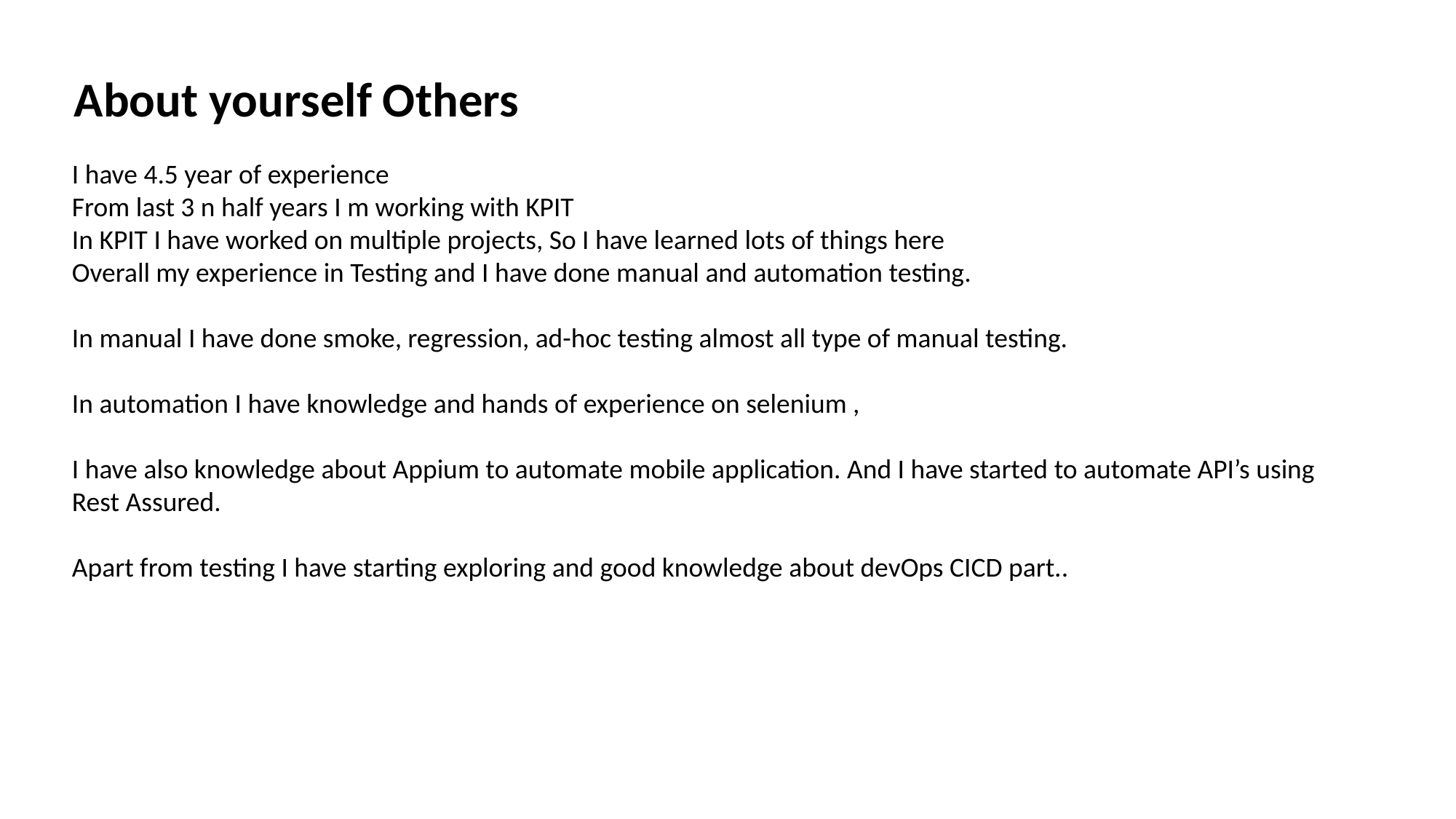

About yourself Others
I have 4.5 year of experience
From last 3 n half years I m working with KPIT
In KPIT I have worked on multiple projects, So I have learned lots of things here
Overall my experience in Testing and I have done manual and automation testing.

In manual I have done smoke, regression, ad-hoc testing almost all type of manual testing.

In automation I have knowledge and hands of experience on selenium ,

I have also knowledge about Appium to automate mobile application. And I have started to automate API’s using Rest Assured.

Apart from testing I have starting exploring and good knowledge about devOps CICD part..